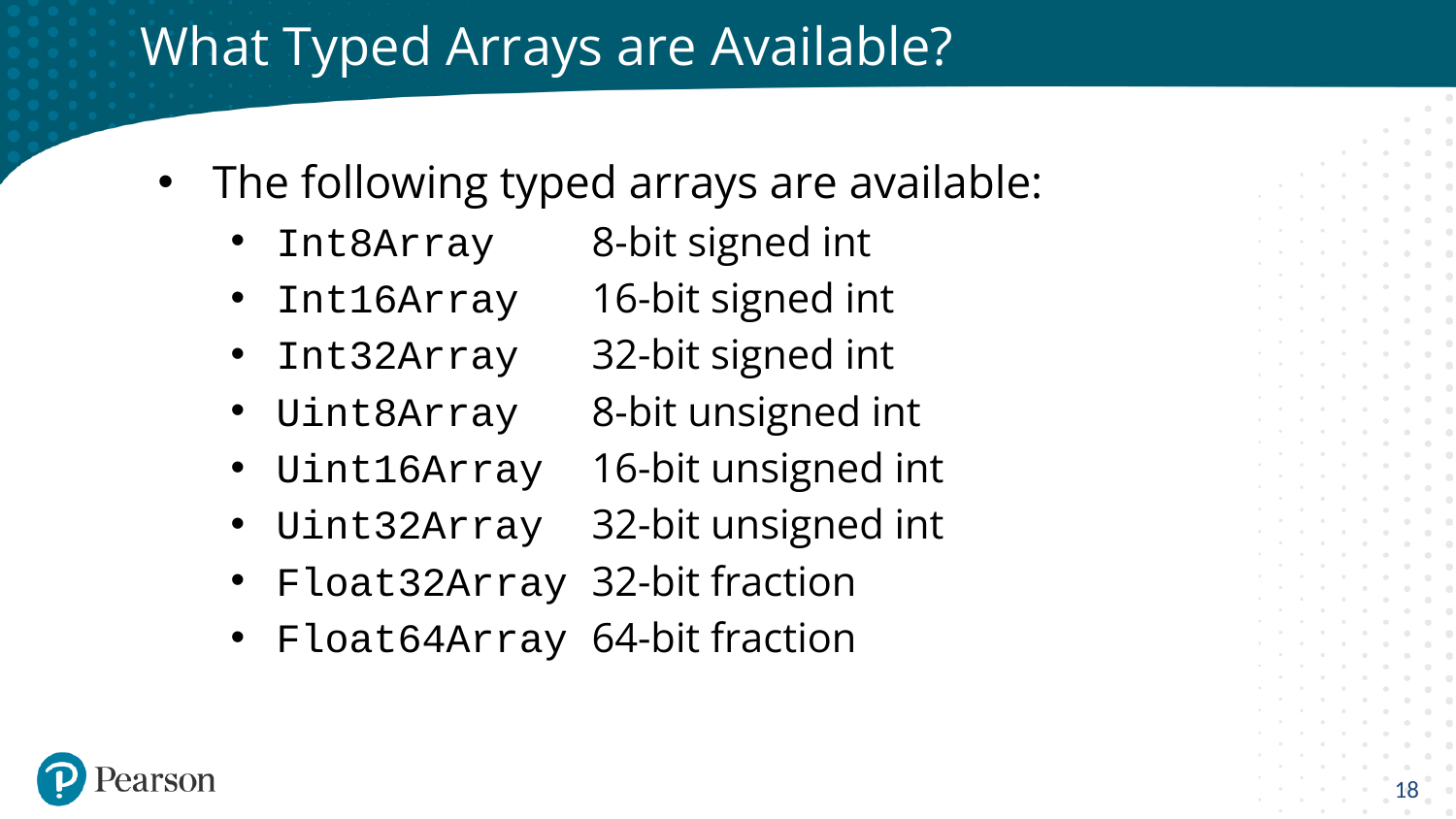

# What Typed Arrays are Available?
The following typed arrays are available:
Int8Array    8-bit signed int
Int16Array   16-bit signed int
Int32Array   32-bit signed int
Uint8Array   8-bit unsigned int
Uint16Array  16-bit unsigned int
Uint32Array  32-bit unsigned int
Float32Array 32-bit fraction
Float64Array 64-bit fraction
18